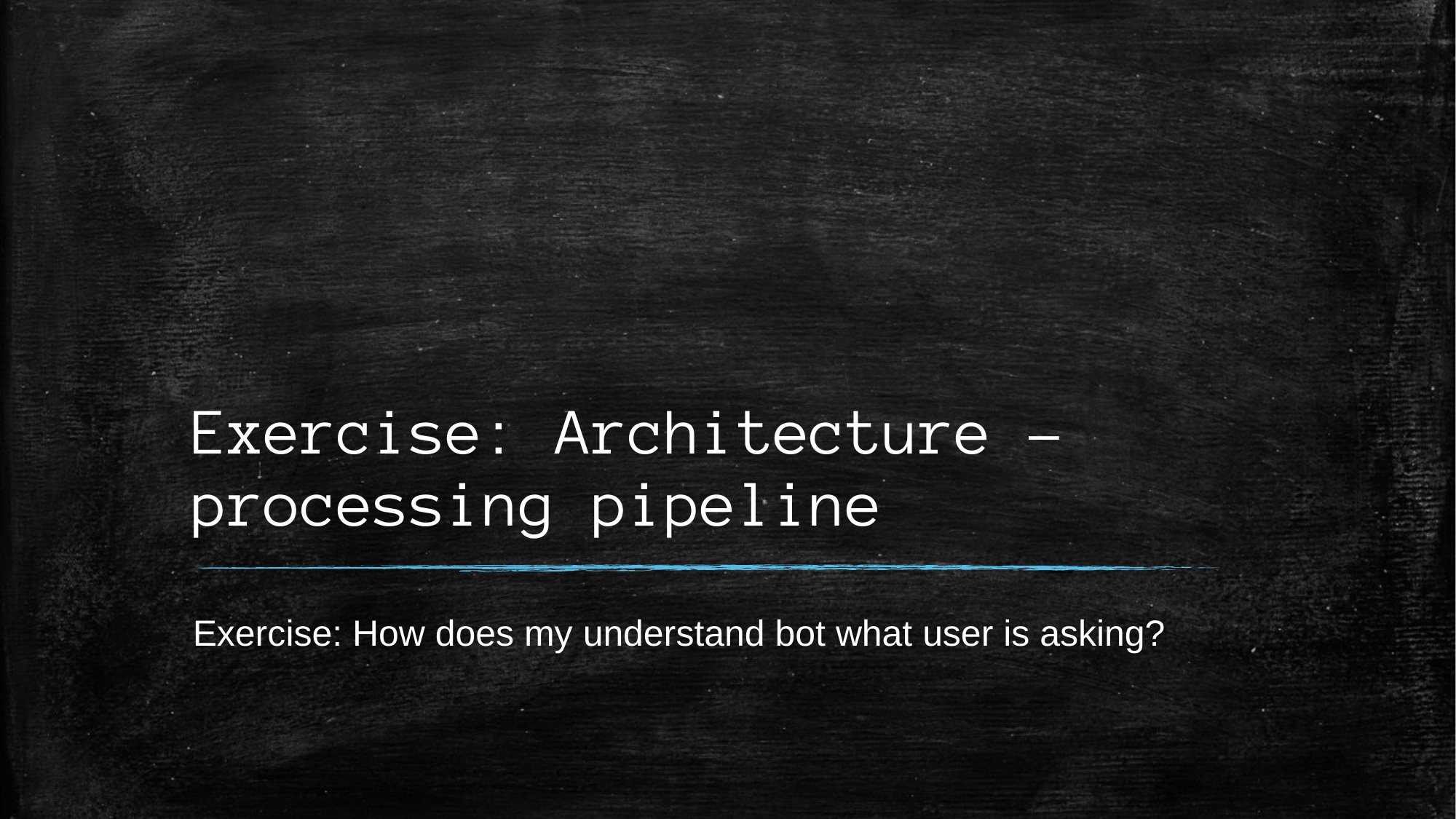

# Exercise: Architecture – processing pipeline
Exercise: How does my understand bot what user is asking?